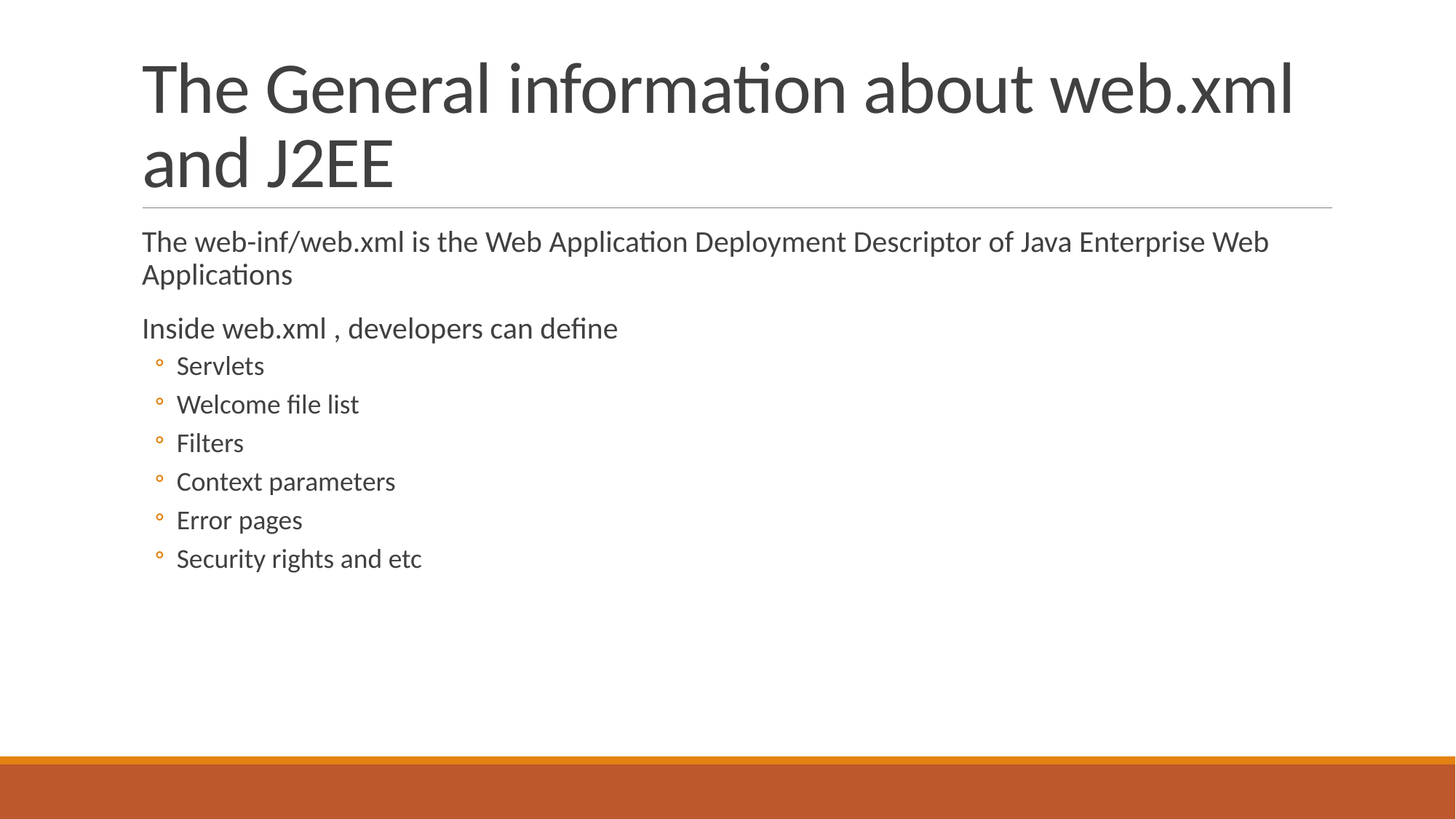

# The General information about web.xml and J2EE
The web-inf/web.xml is the Web Application Deployment Descriptor of Java Enterprise Web Applications
Inside web.xml , developers can define
Servlets
Welcome file list
Filters
Context parameters
Error pages
Security rights and etc